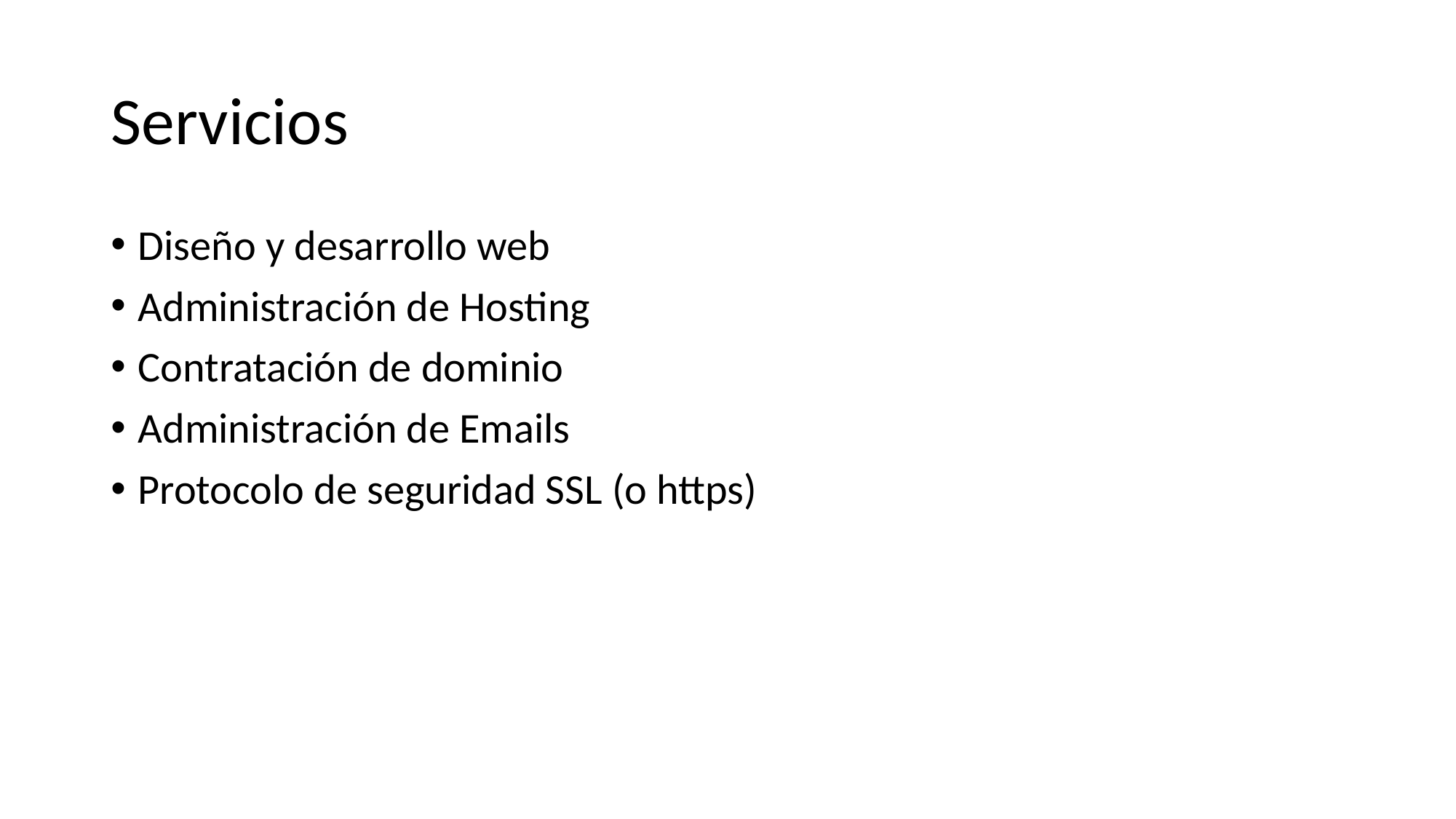

# Servicios
Diseño y desarrollo web
Administración de Hosting
Contratación de dominio
Administración de Emails
Protocolo de seguridad SSL (o https)